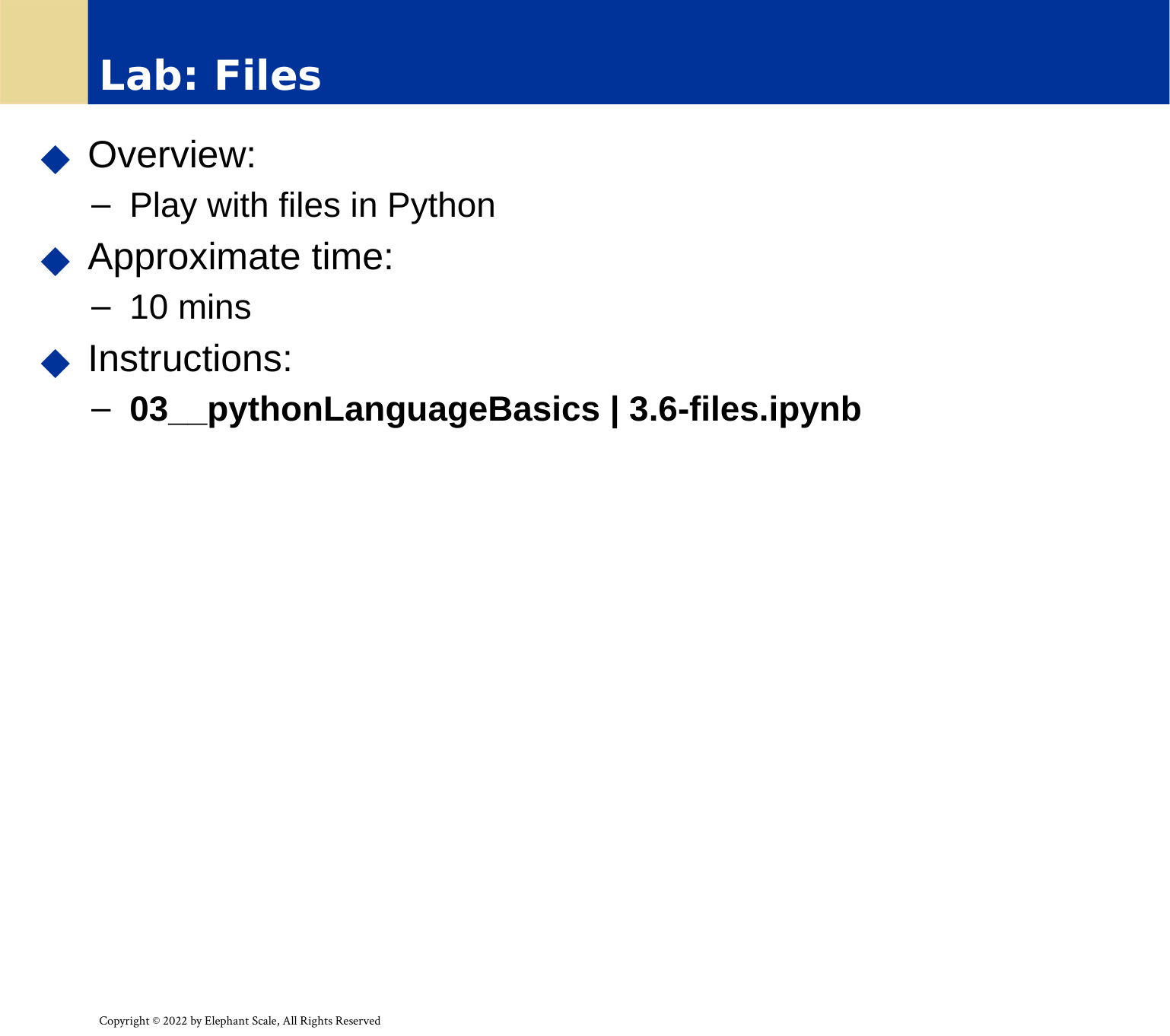

# Lab: Files
 Overview:
 Play with files in Python
 Approximate time:
 10 mins
 Instructions:
 03__pythonLanguageBasics | 3.6-files.ipynb
Copyright © 2022 by Elephant Scale, All Rights Reserved